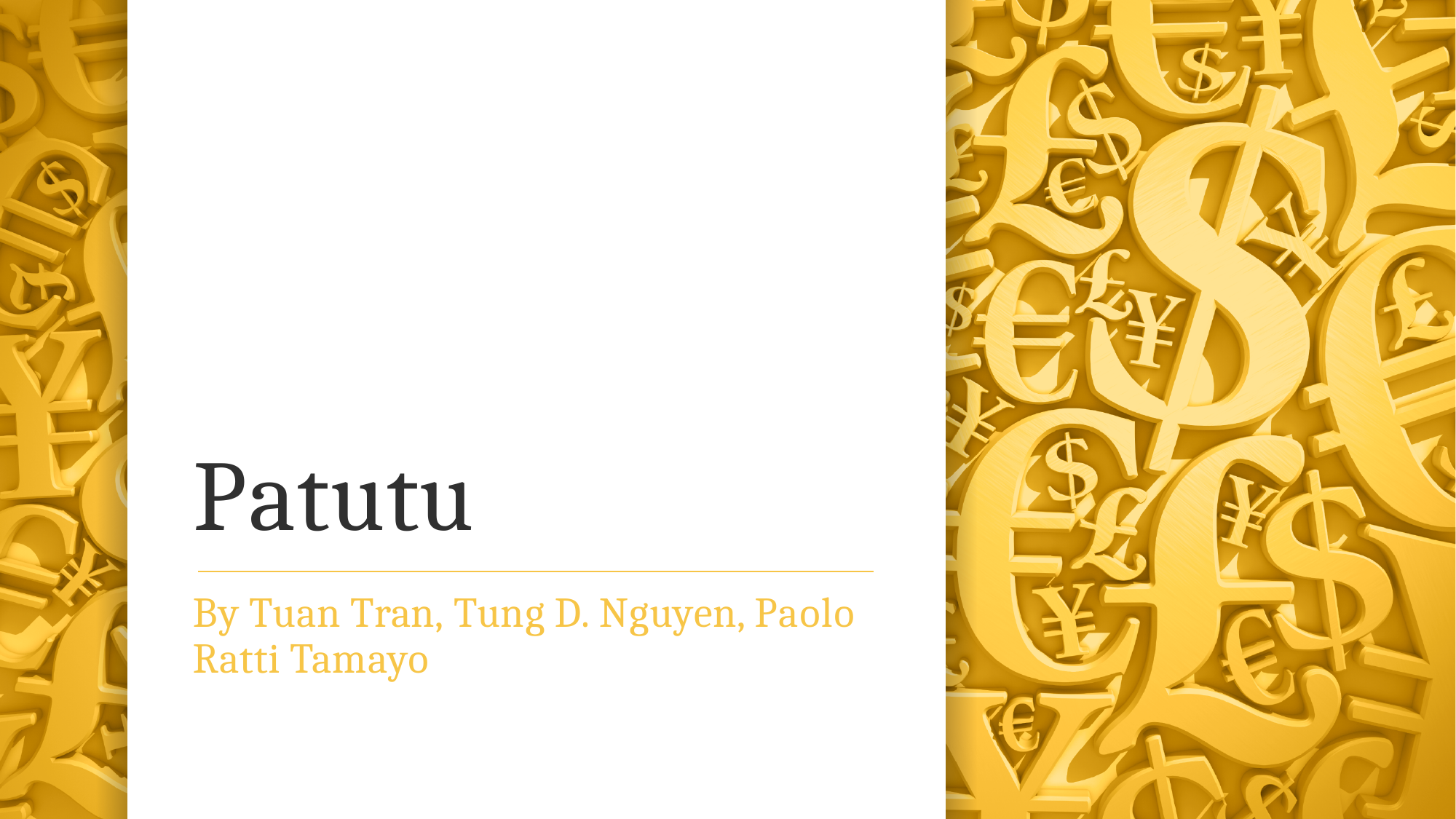

# Patutu
By Tuan Tran, Tung D. Nguyen, Paolo Ratti Tamayo